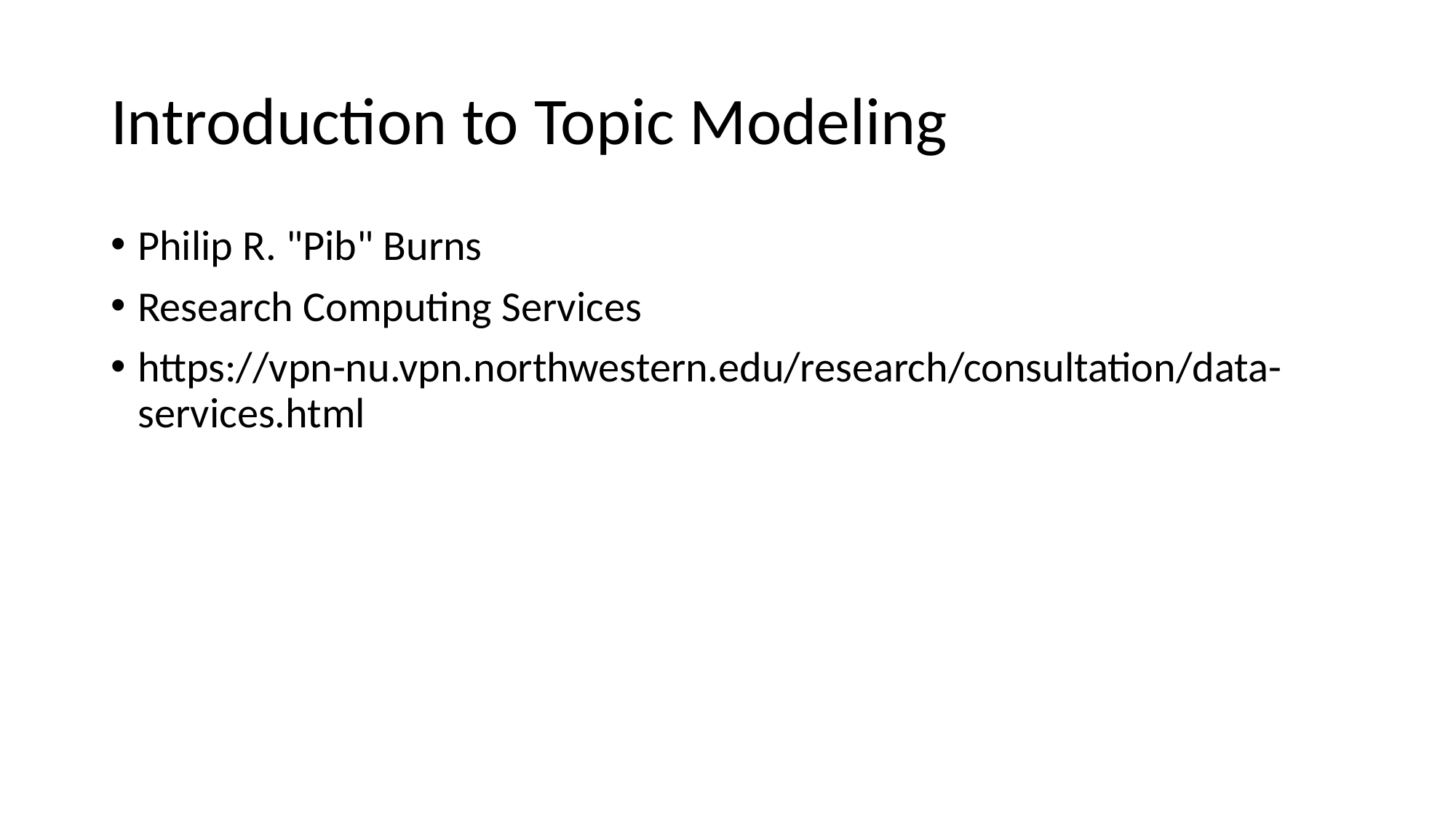

Introduction to Topic Modeling
Philip R. "Pib" Burns
Research Computing Services
https://vpn-nu.vpn.northwestern.edu/research/consultation/data-services.html